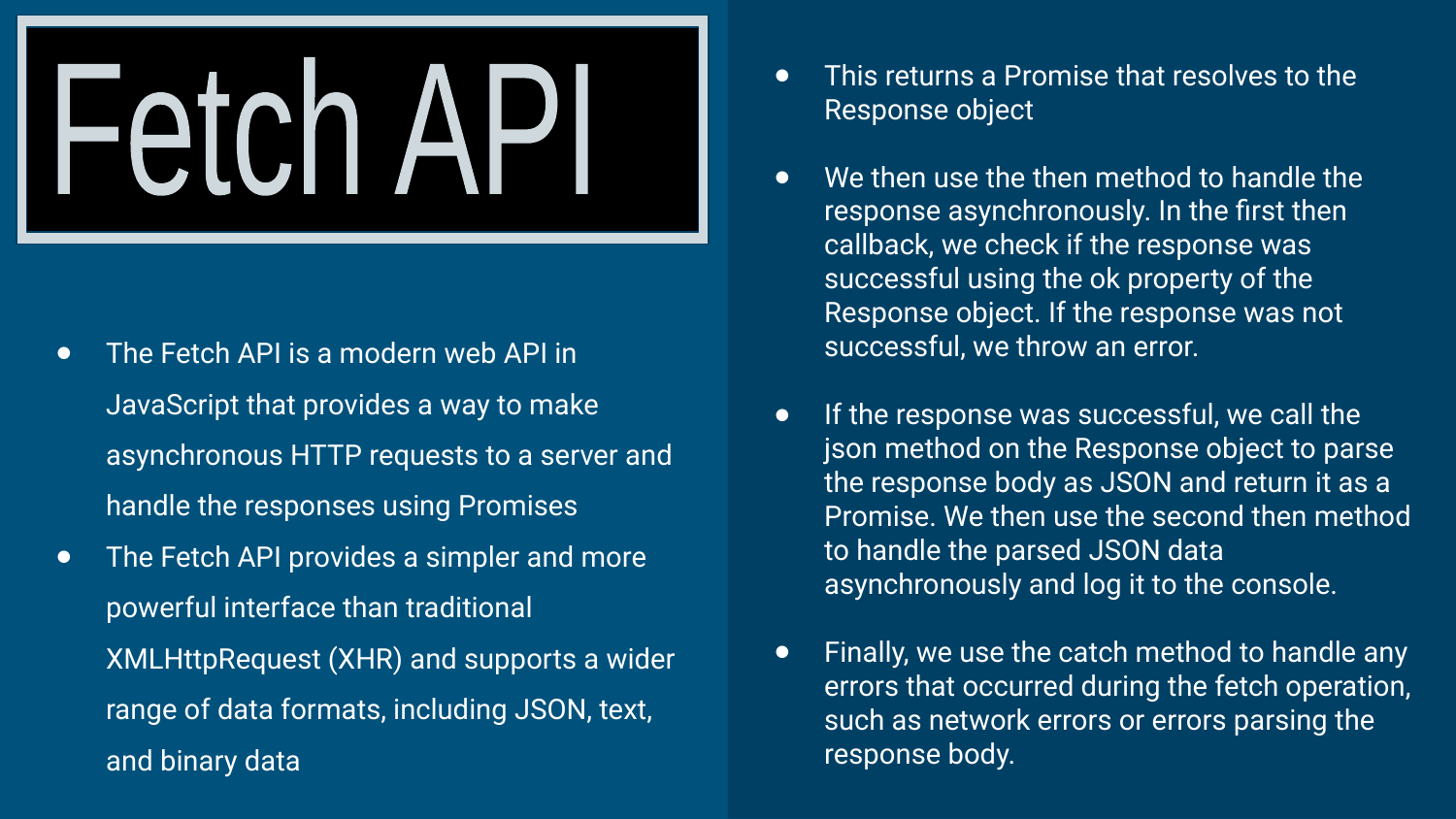

This returns a Promise that resolves to the Response object

We then use the then method to handle the response asynchronously. In the first then callback, we check if the response was successful using the ok property of the Response object. If the response was not successful, we throw an error.

If the response was successful, we call the json method on the Response object to parse the response body as JSON and return it as a Promise. We then use the second then method to handle the parsed JSON data asynchronously and log it to the console.

Finally, we use the catch method to handle any errors that occurred during the fetch operation, such as network errors or errors parsing the response body.

Fetch API
The Fetch API is a modern web API in JavaScript that provides a way to make asynchronous HTTP requests to a server and handle the responses using Promises
The Fetch API provides a simpler and more powerful interface than traditional XMLHttpRequest (XHR) and supports a wider range of data formats, including JSON, text, and binary data